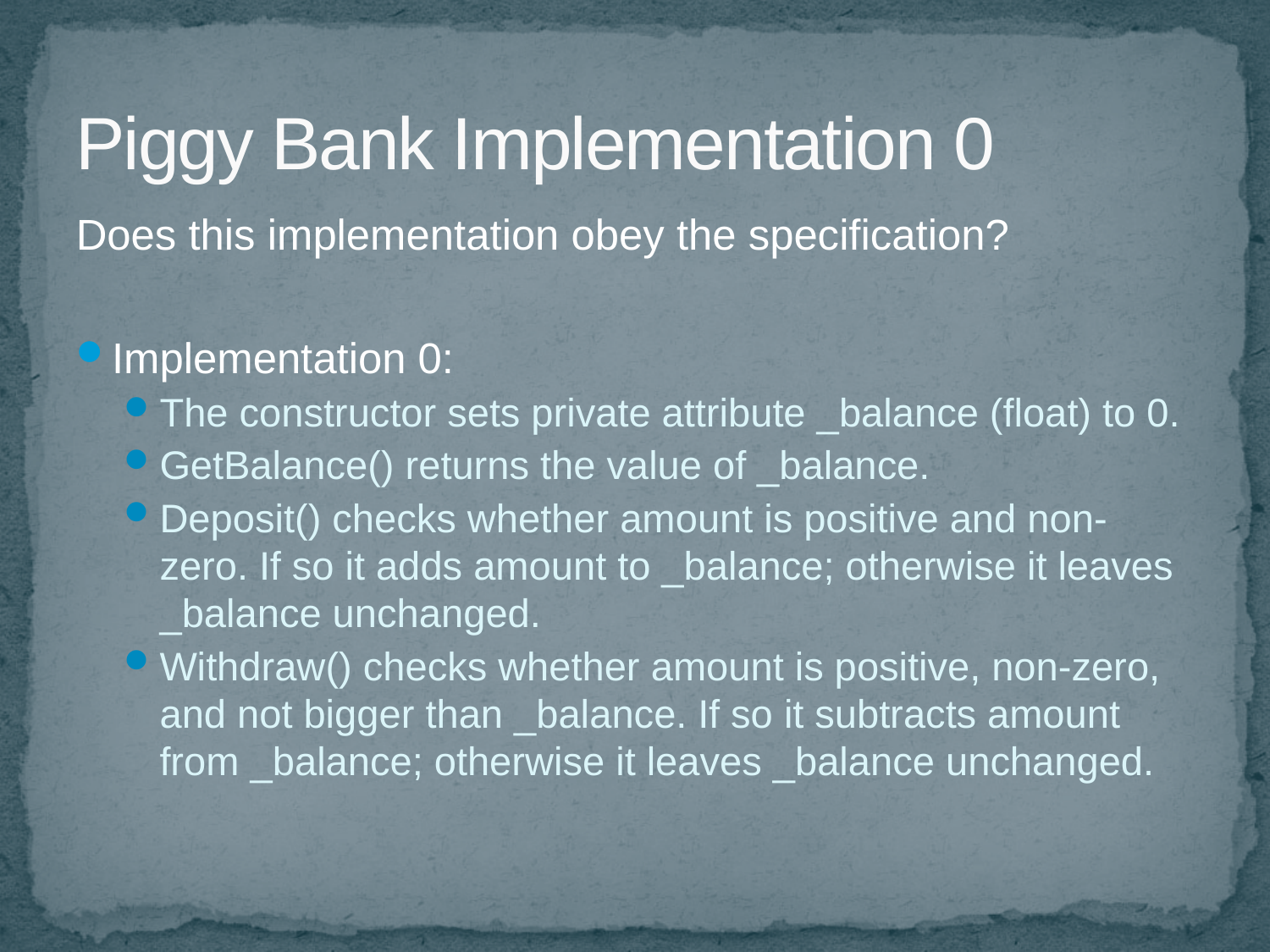

# Piggy Bank Implementation 0
Does this implementation obey the specification?

Implementation 0:
The constructor sets private attribute _balance (float) to 0.
GetBalance() returns the value of _balance.
Deposit() checks whether amount is positive and non-zero. If so it adds amount to _balance; otherwise it leaves _balance unchanged.
Withdraw() checks whether amount is positive, non-zero, and not bigger than _balance. If so it subtracts amount from _balance; otherwise it leaves _balance unchanged.